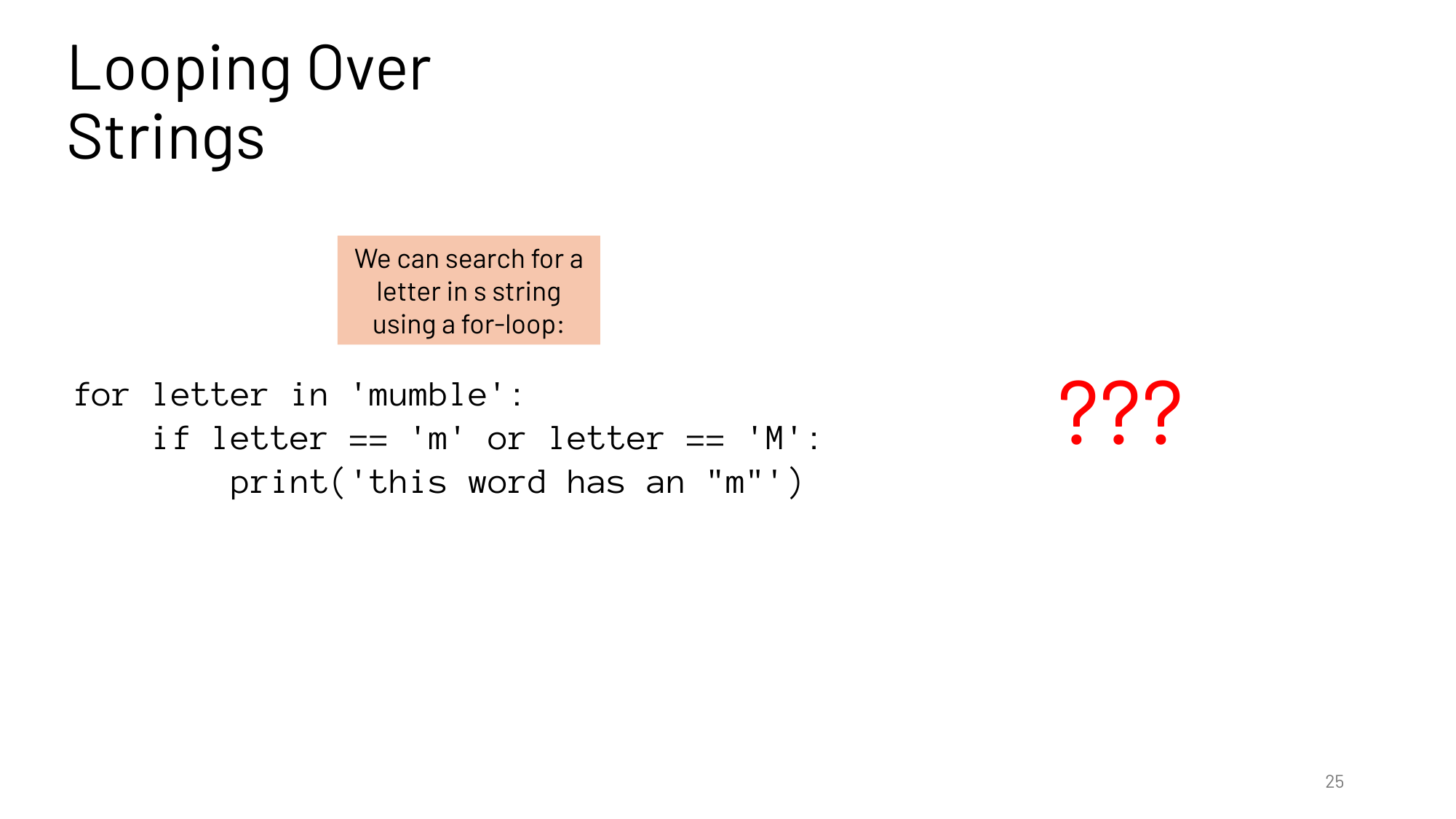

# Looping Over Strings
We can search for a letter in s string using a for-loop:
???
for letter in 'mumble':
    if letter == 'm' or letter == 'M':
        print('this word has an "m"')
25